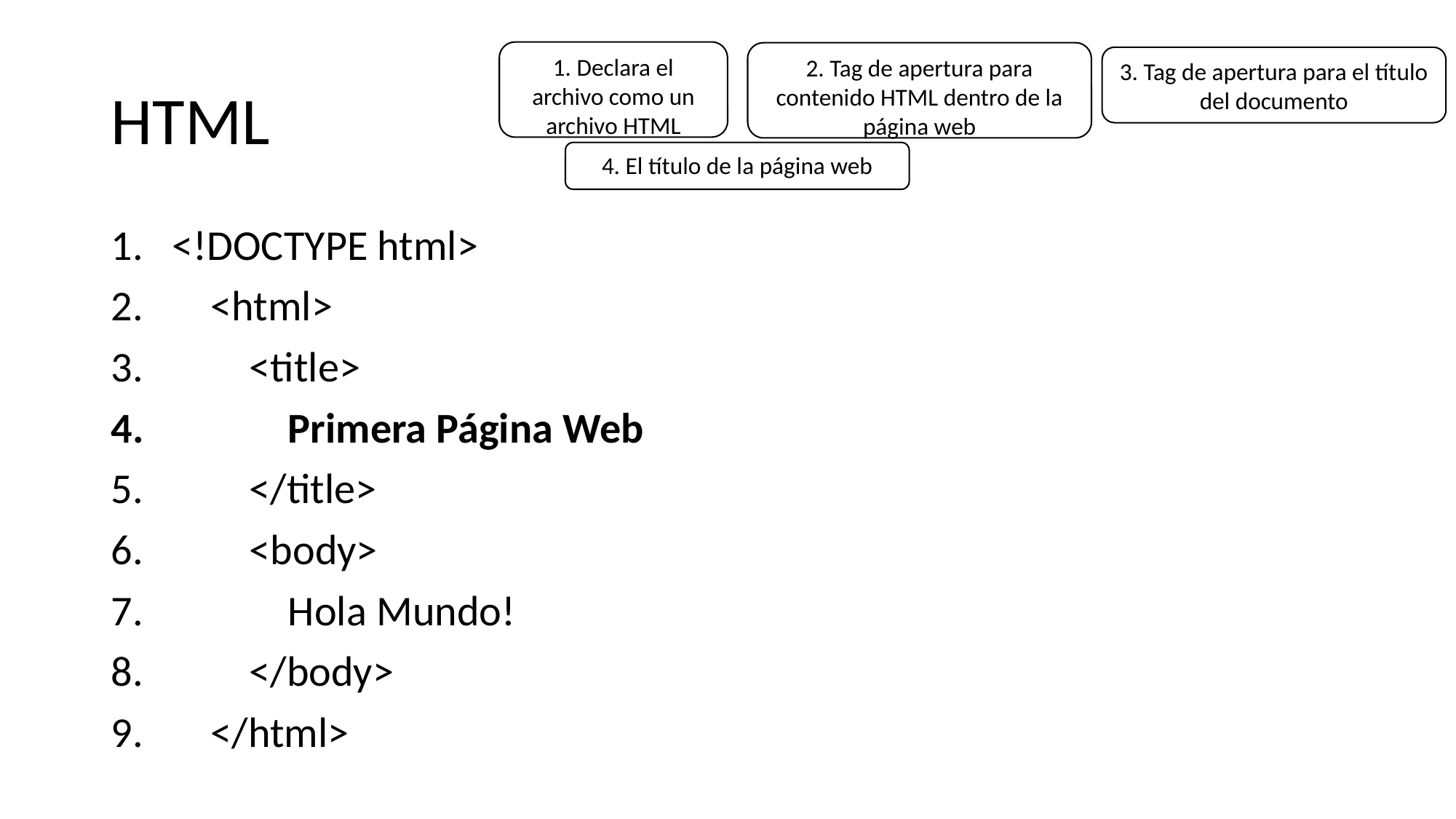

1. Declara el archivo como un archivo HTML
2. Tag de apertura para contenido HTML dentro de la página web
# HTML
3. Tag de apertura para el título del documento
4. El título de la página web
<!DOCTYPE html>
    <html>
        <title>
            Primera Página Web
        </title>
        <body>
            Hola Mundo!
        </body>
    </html>